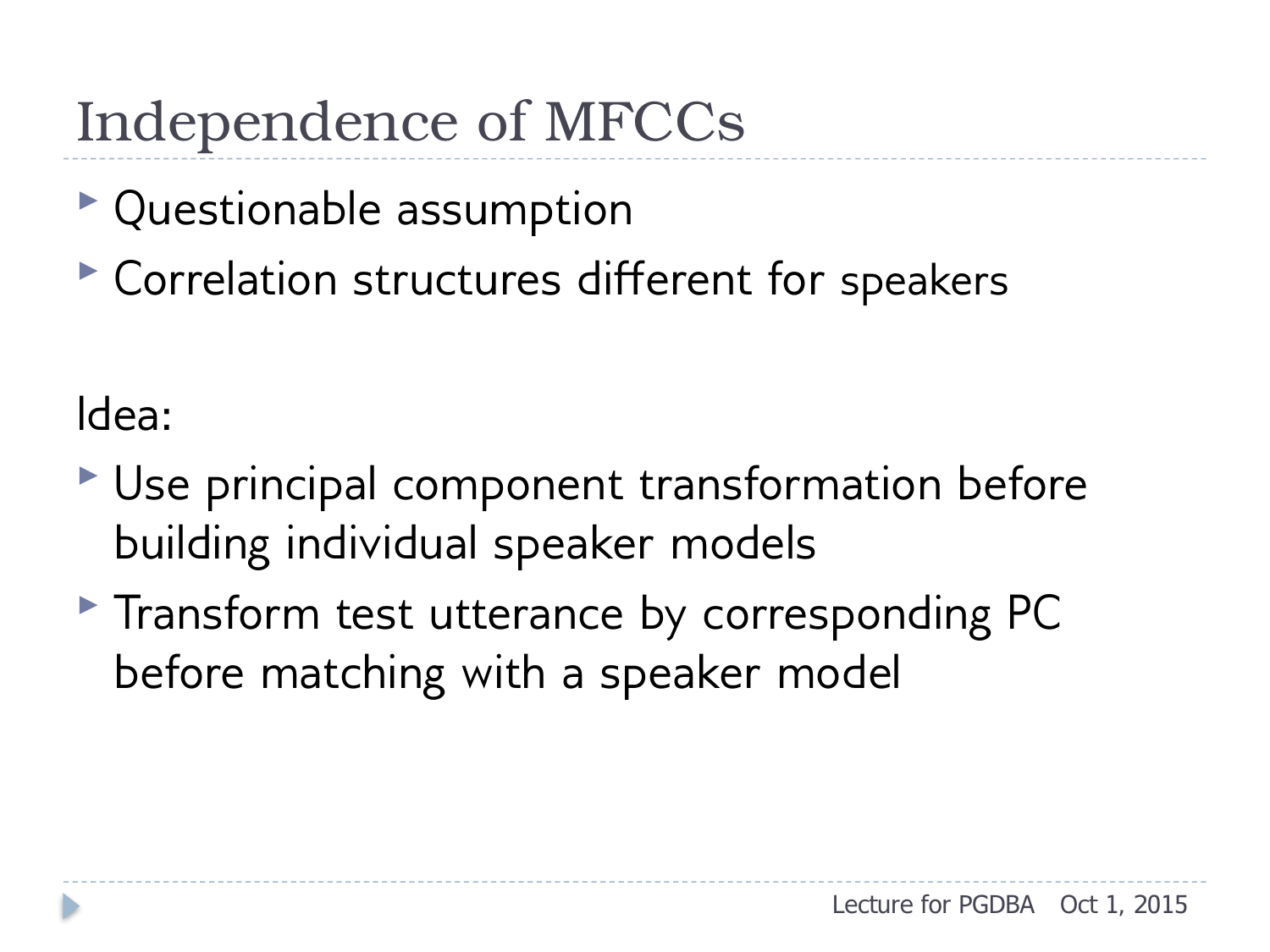

Independence of MFCCs
Questionable assumption
Correlation structures different for speakers

Idea:
Use principal component transformation before building individual speaker models
Transform test utterance by corresponding PC before matching with a speaker model

Lecture for PGDBA
Oct 1, 2015